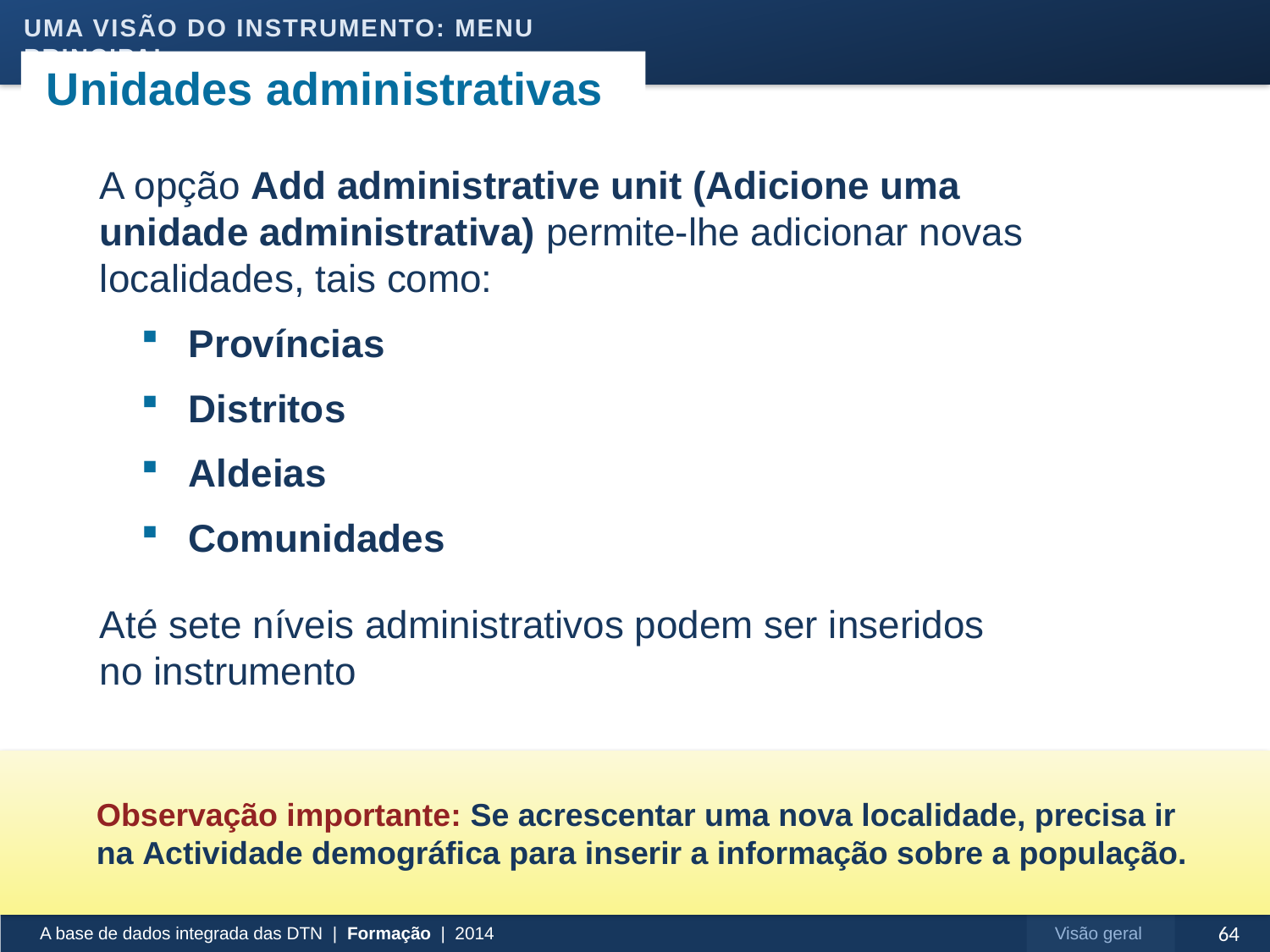

uma visão do instrumento: menu principal
# Unidades administrativas
A opção Add administrative unit (Adicione uma unidade administrativa) permite-lhe adicionar novas localidades, tais como:
Províncias
Distritos
Aldeias
Comunidades
Até sete níveis administrativos podem ser inseridos
no instrumento

Observação importante: Se acrescentar uma nova localidade, precisa ir na Actividade demográfica para inserir a informação sobre a população.